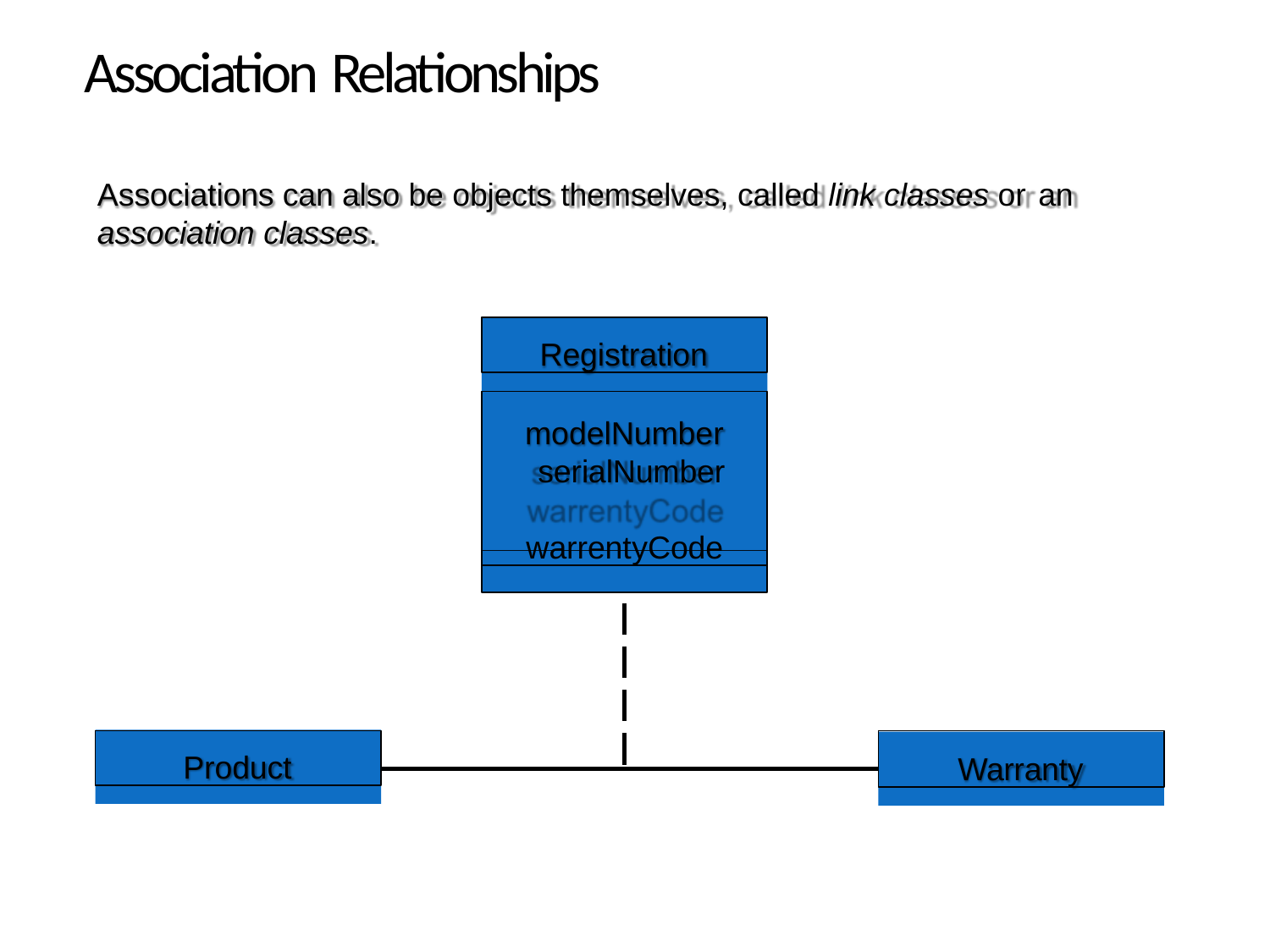

# Association Relationships

Associations can also be objects themselves, called link classes or an
association classes.

Registration

modelNumber  serialNumber  warrentyCode

Product
Warranty